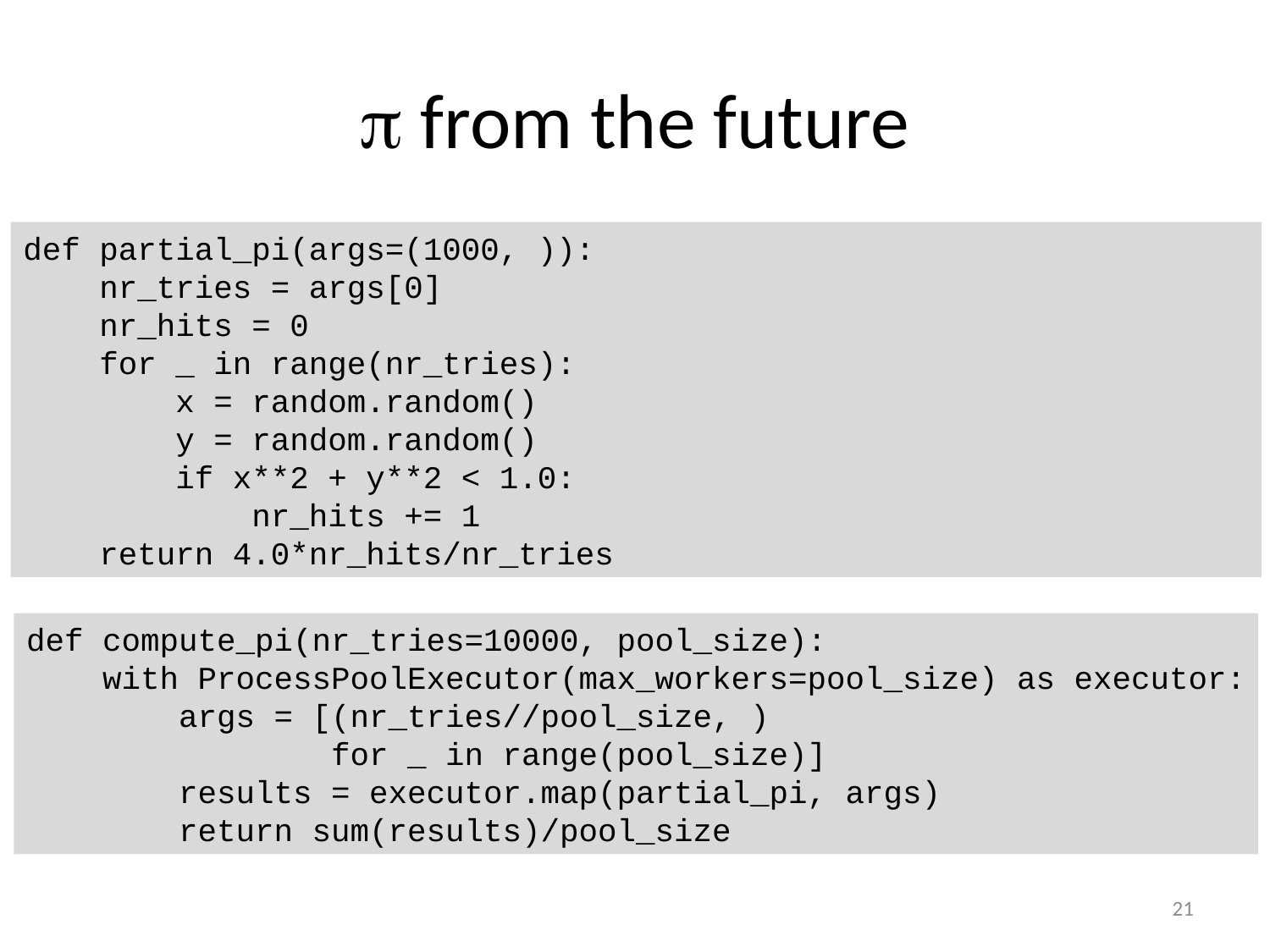

# π from the future
def partial_pi(args=(1000, )):
    nr_tries = args[0]
    nr_hits = 0
    for _ in range(nr_tries):
        x = random.random()
        y = random.random()
        if x**2 + y**2 < 1.0:
            nr_hits += 1
    return 4.0*nr_hits/nr_tries
def compute_pi(nr_tries=10000, pool_size):
    with ProcessPoolExecutor(max_workers=pool_size) as executor:
        args = [(nr_tries//pool_size, )
                for _ in range(pool_size)]
        results = executor.map(partial_pi, args)
        return sum(results)/pool_size
21